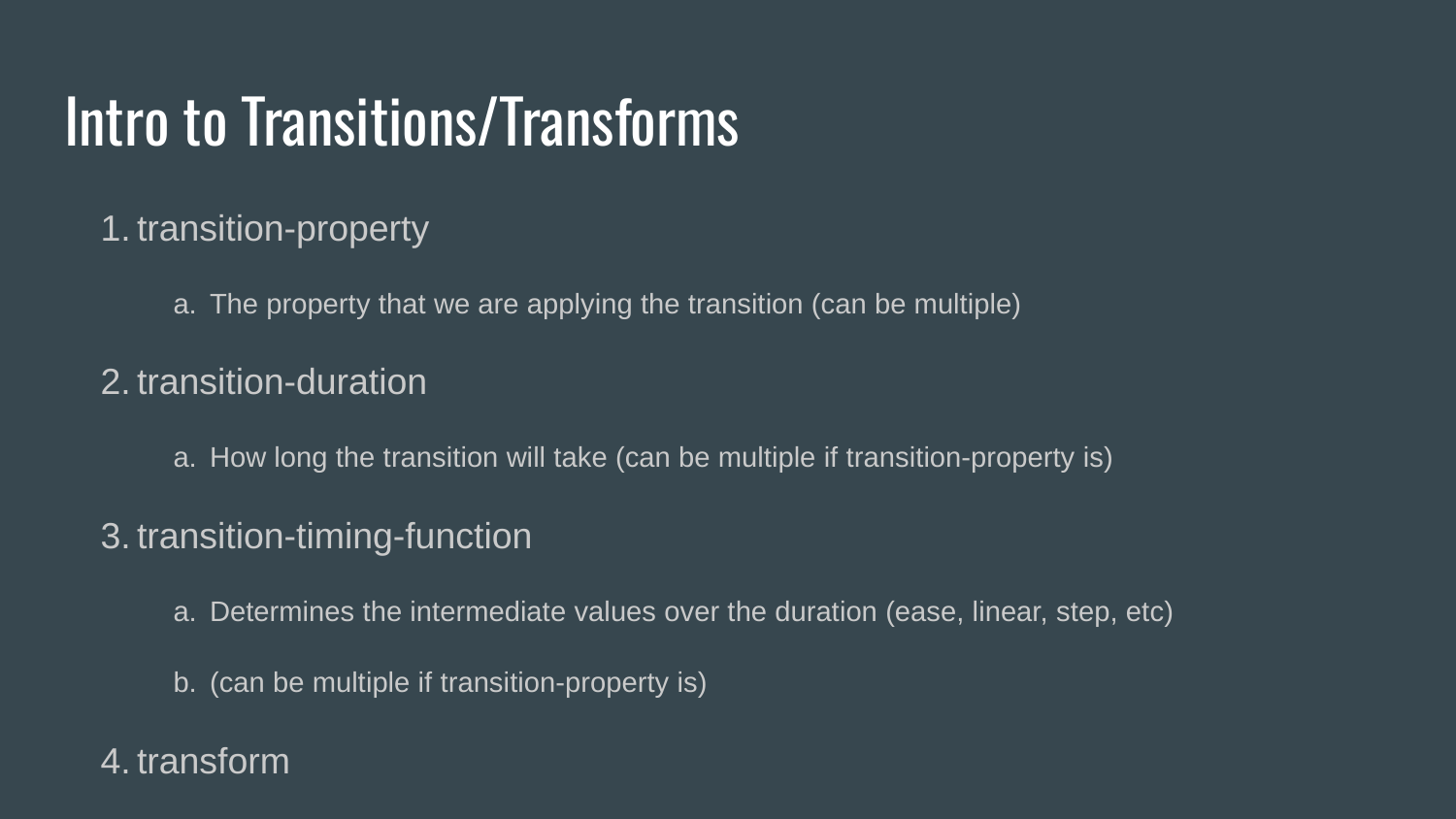

# Intro to Transitions/Transforms
transition-property
The property that we are applying the transition (can be multiple)
transition-duration
How long the transition will take (can be multiple if transition-property is)
transition-timing-function
Determines the intermediate values over the duration (ease, linear, step, etc)
(can be multiple if transition-property is)
transform
Modifies the coordinate space (rotate, scale, translate, etc)
Ex. transform: scale(2)